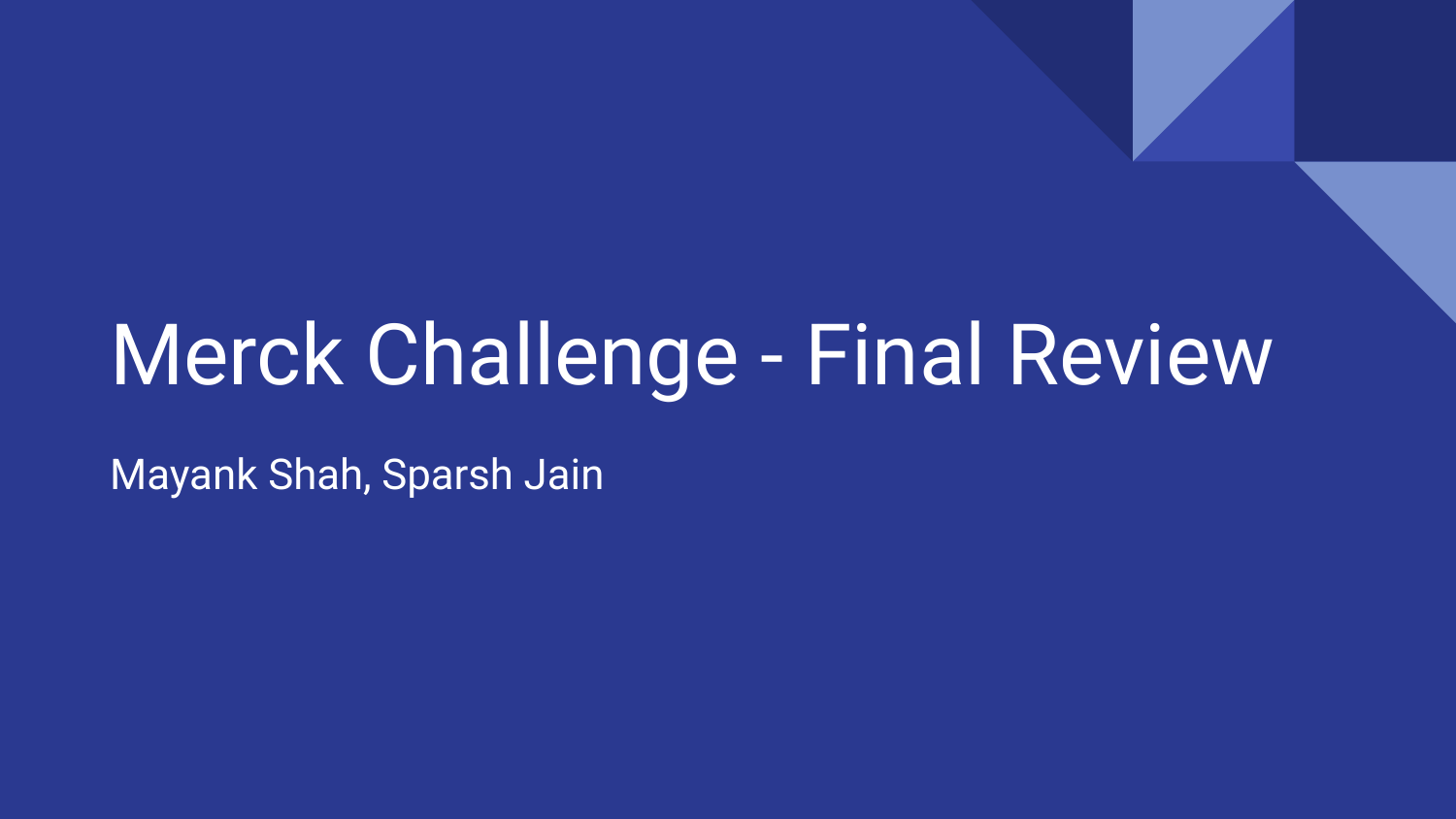

# Merck Challenge - Final Review
Mayank Shah, Sparsh Jain